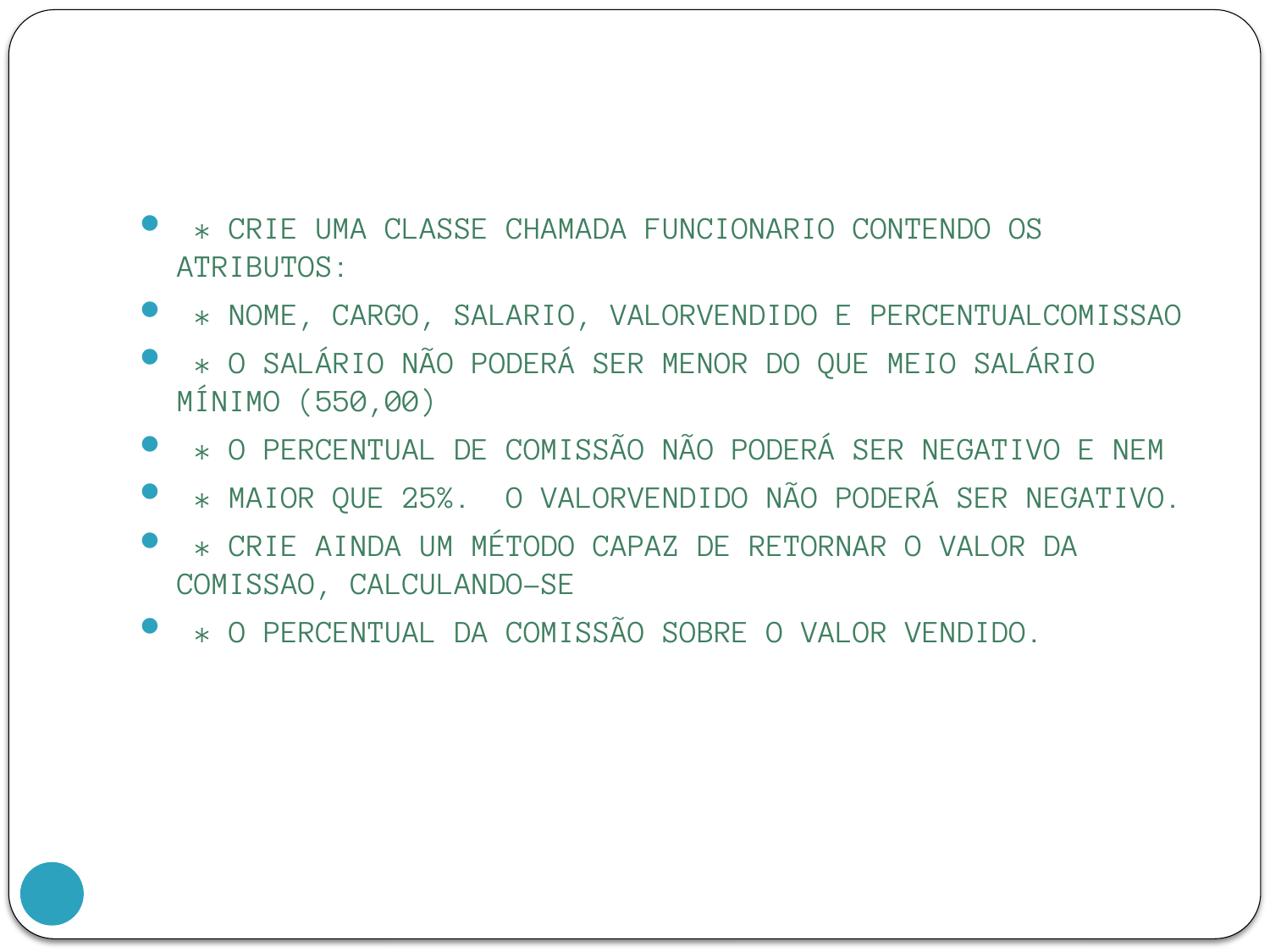

#
 * CRIE UMA CLASSE CHAMADA FUNCIONARIO CONTENDO OS ATRIBUTOS:
 * NOME, CARGO, SALARIO, VALORVENDIDO E PERCENTUALCOMISSAO
 * O SALÁRIO NÃO PODERÁ SER MENOR DO QUE MEIO SALÁRIO MÍNIMO (550,00)
 * O PERCENTUAL DE COMISSÃO NÃO PODERÁ SER NEGATIVO E NEM
 * MAIOR QUE 25%.  O VALORVENDIDO NÃO PODERÁ SER NEGATIVO.
 * CRIE AINDA UM MÉTODO CAPAZ DE RETORNAR O VALOR DA COMISSAO, CALCULANDO-SE
 * O PERCENTUAL DA COMISSÃO SOBRE O VALOR VENDIDO.
17